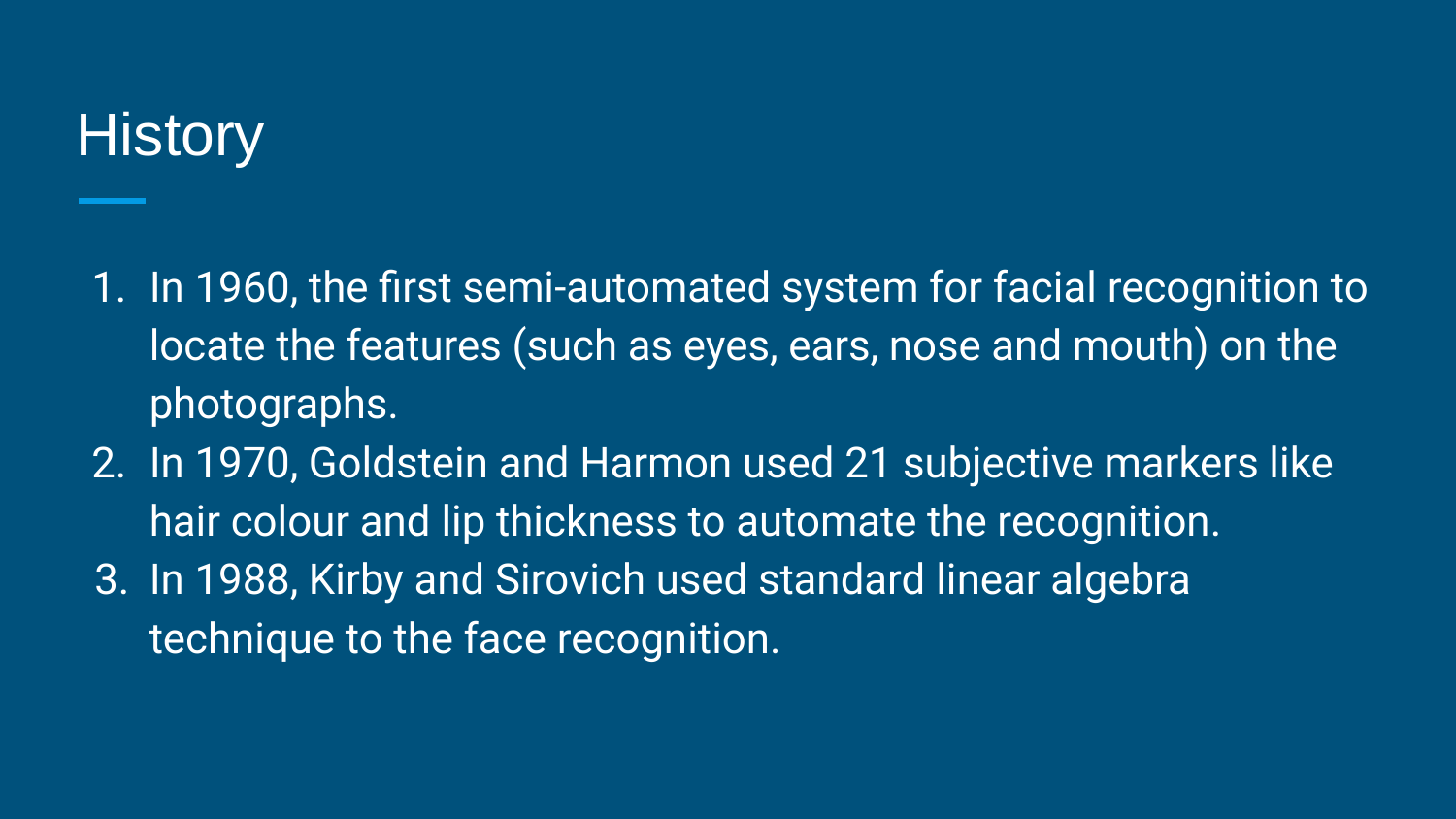

# History
In 1960, the first semi-automated system for facial recognition to locate the features (such as eyes, ears, nose and mouth) on the photographs.
In 1970, Goldstein and Harmon used 21 subjective markers like hair colour and lip thickness to automate the recognition.
In 1988, Kirby and Sirovich used standard linear algebra technique to the face recognition.